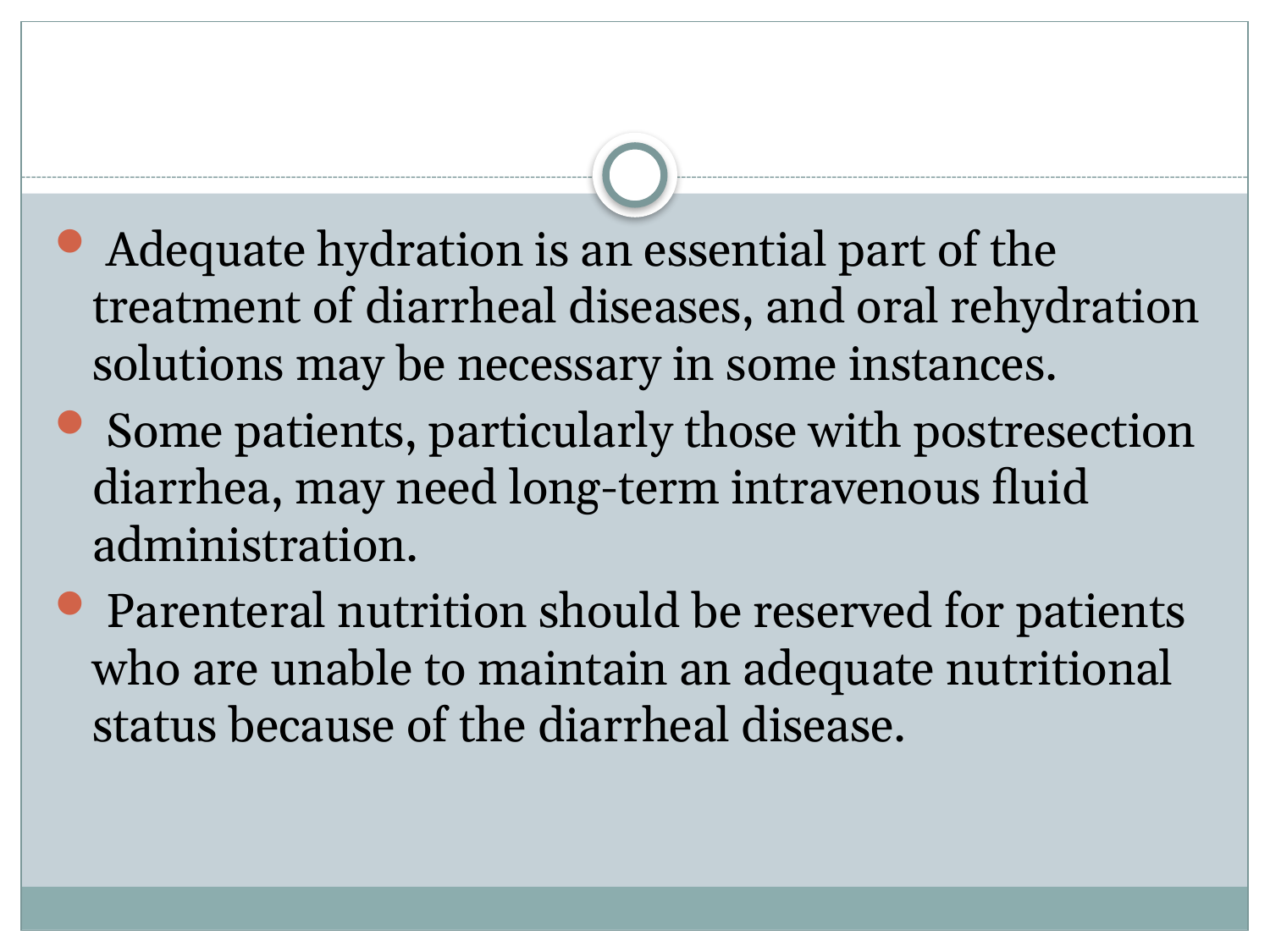

#
 Adequate hydration is an essential part of the treatment of diarrheal diseases, and oral rehydration solutions may be necessary in some instances.
 Some patients, particularly those with postresection diarrhea, may need long-term intravenous fluid administration.
 Parenteral nutrition should be reserved for patients who are unable to maintain an adequate nutritional status because of the diarrheal disease.